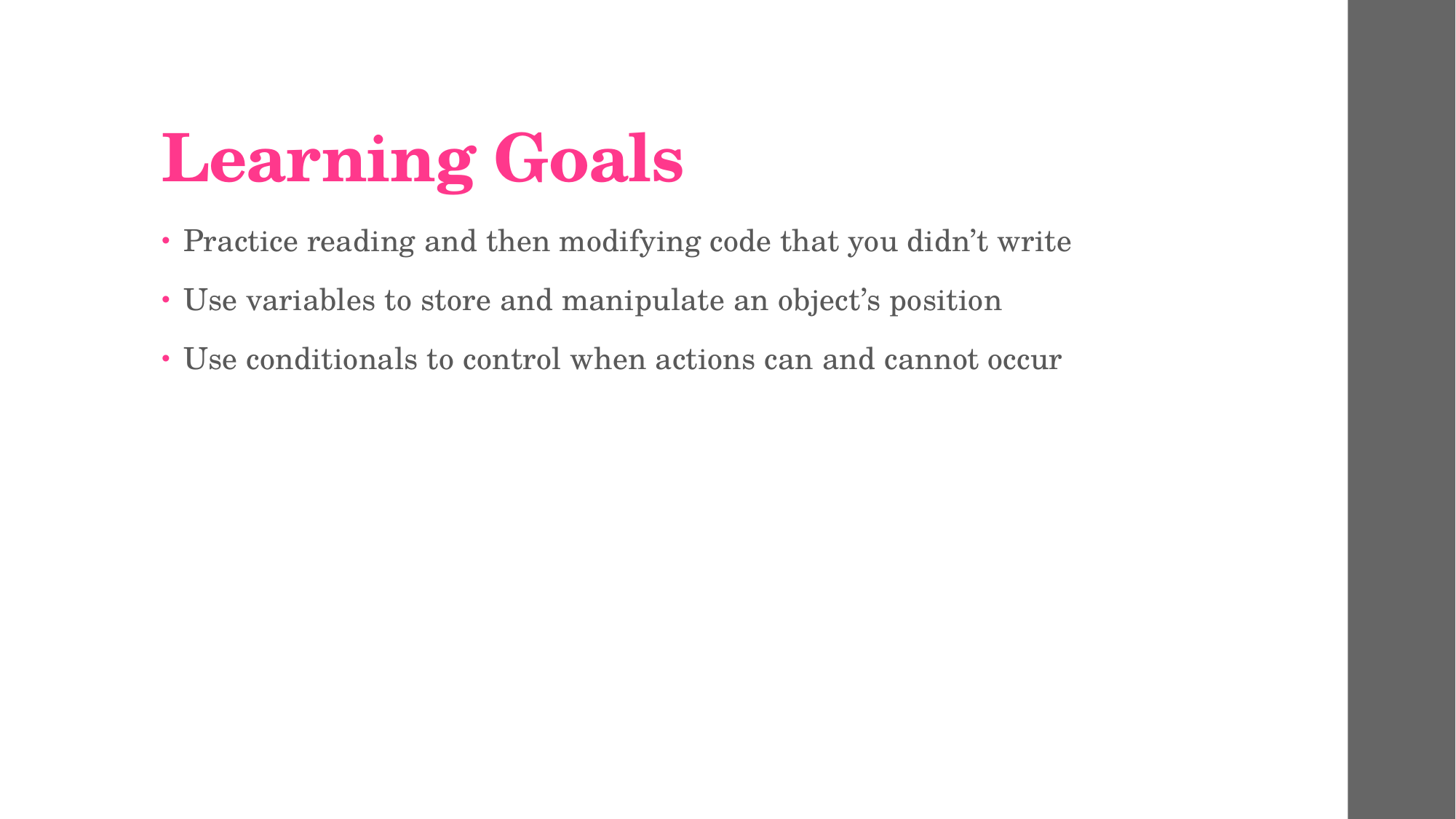

# Learning Goals
Practice reading and then modifying code that you didn’t write
Use variables to store and manipulate an object’s position
Use conditionals to control when actions can and cannot occur